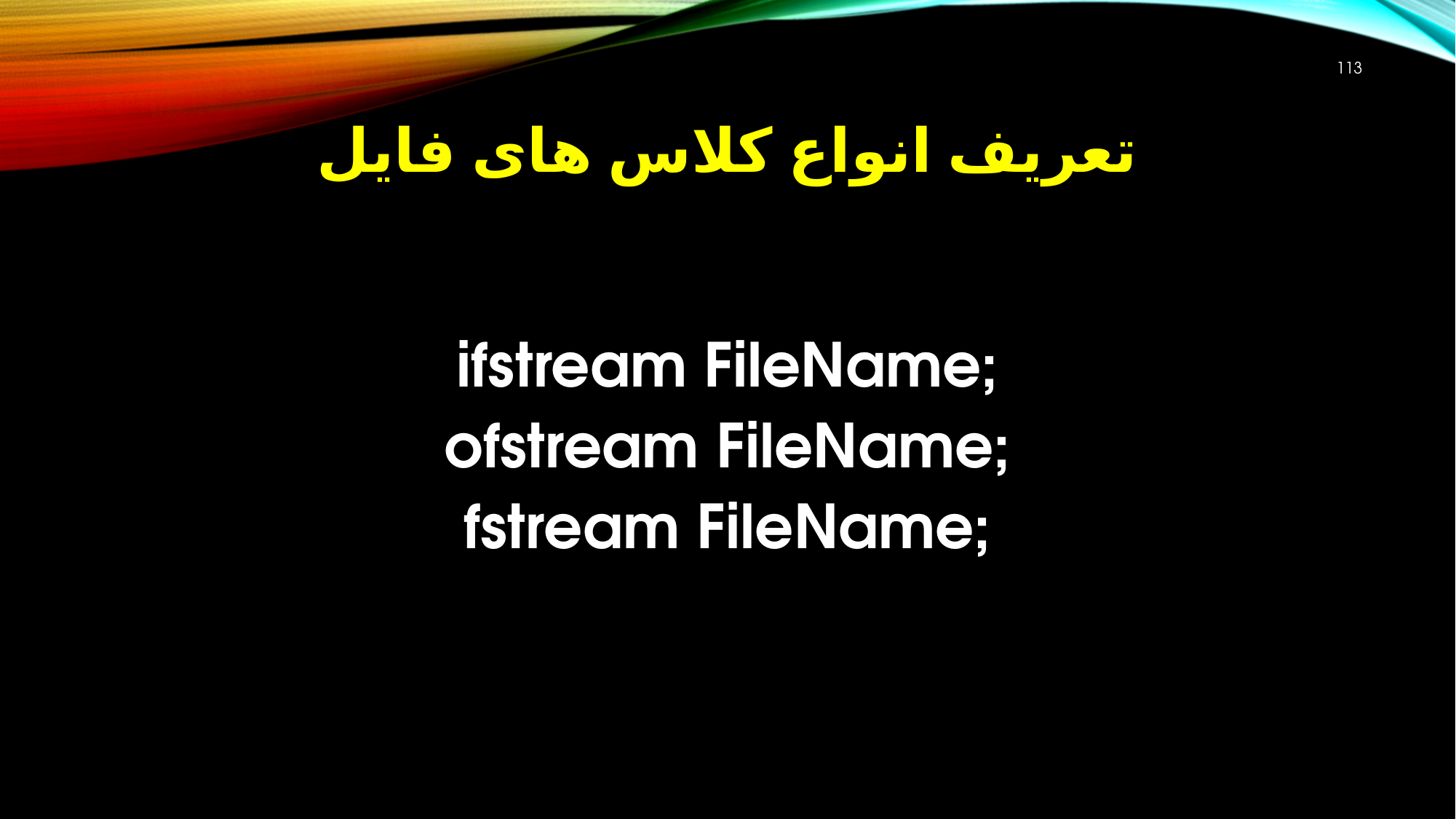

113
# تعریف انواع کلاس های فایل
ifstream FileName;
ofstream FileName;
fstream FileName;